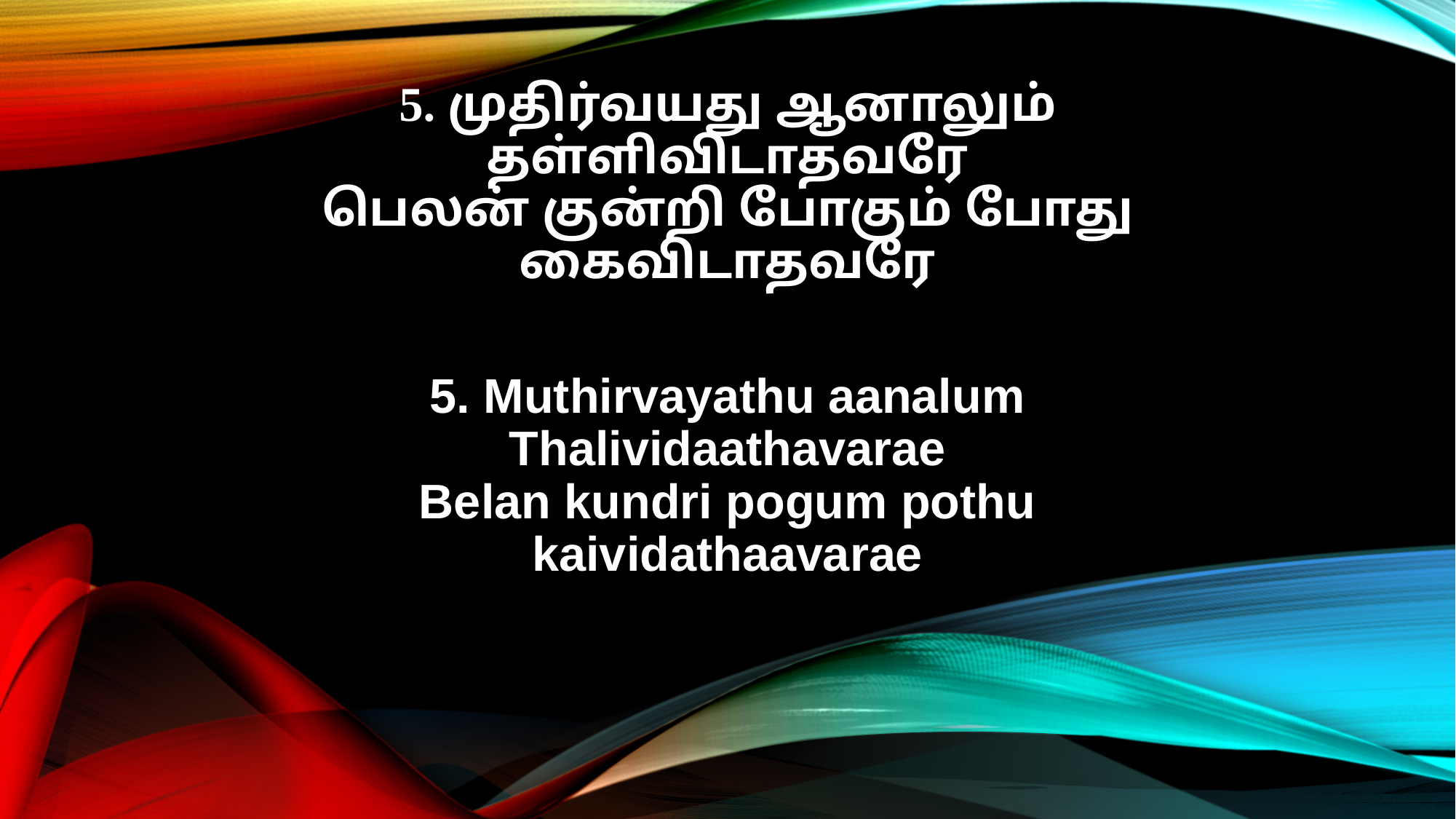

5. முதிர்வயது ஆனாலும்
தள்ளிவிடாதவரே
பெலன் குன்றி போகும் போது
கைவிடாதவரே

5. Muthirvayathu aanalum
Thalividaathavarae
Belan kundri pogum pothu
kaividathaavarae